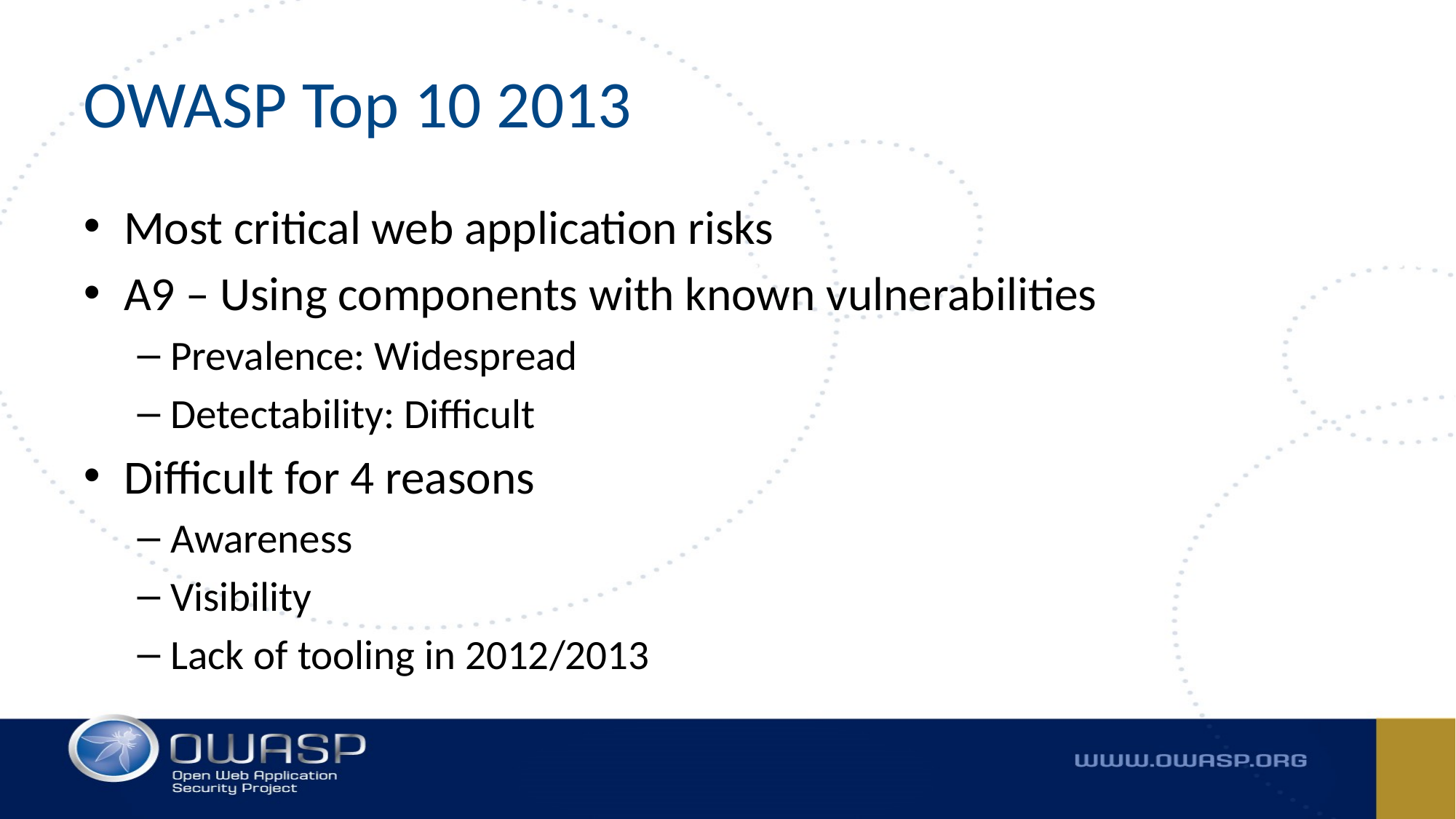

# OWASP Top 10 2013
Most critical web application risks
A9 – Using components with known vulnerabilities
Prevalence: Widespread
Detectability: Difficult
Difficult for 4 reasons
Awareness
Visibility
Lack of tooling in 2012/2013